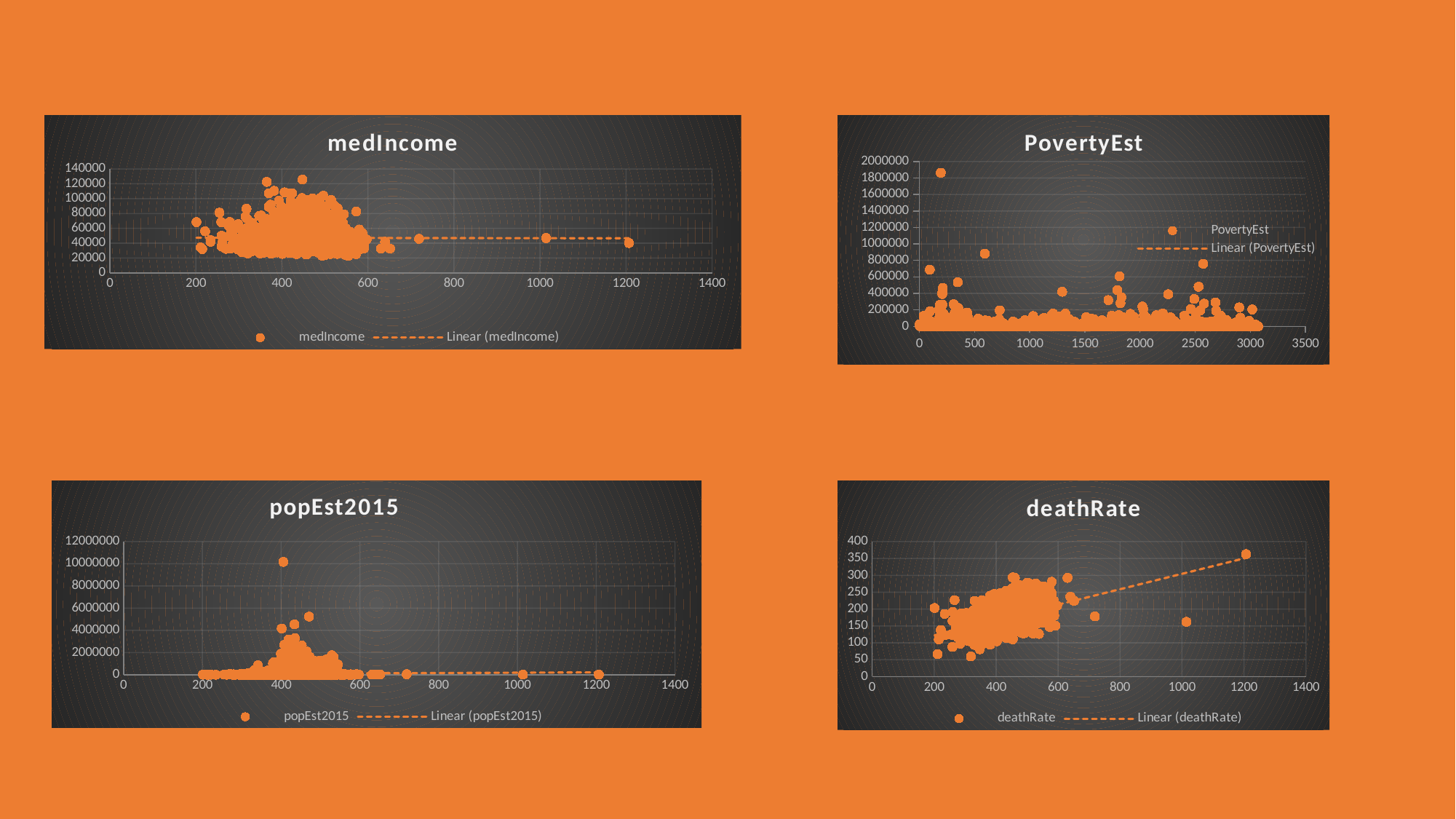

### Chart:

| Category | medIncome |
|---|---|

### Chart:

| Category | PovertyEst |
|---|---|

### Chart:

| Category | popEst2015 |
|---|---|

### Chart:

| Category | deathRate |
|---|---|